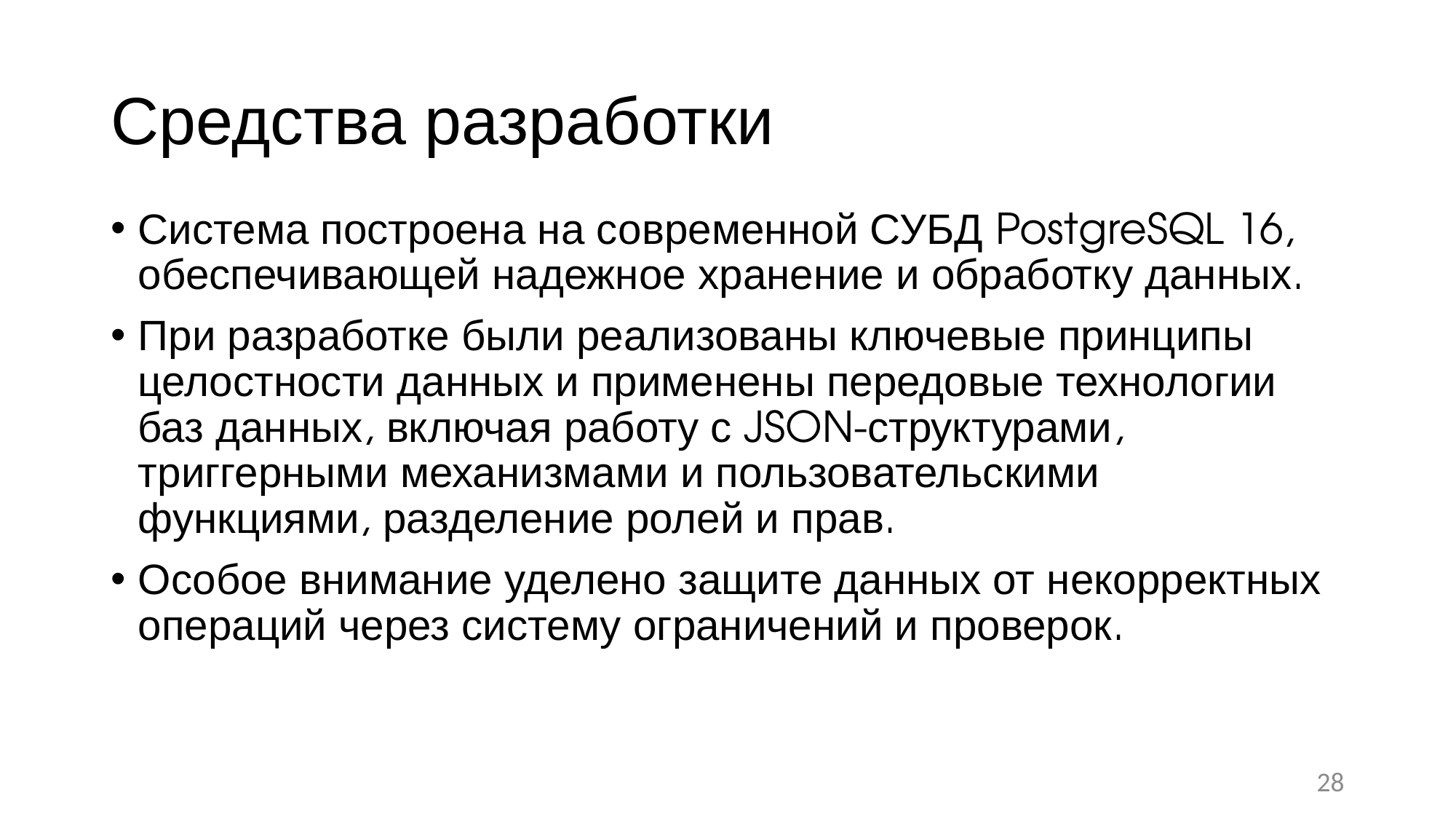

# Средства разработки
Система построена на современной СУБД PostgreSQL 16, обеспечивающей надежное хранение и обработку данных.
При разработке были реализованы ключевые принципы целостности данных и применены передовые технологии баз данных, включая работу с JSON-структурами, триггерными механизмами и пользовательскими функциями, разделение ролей и прав.
Особое внимание уделено защите данных от некорректных операций через систему ограничений и проверок.
28